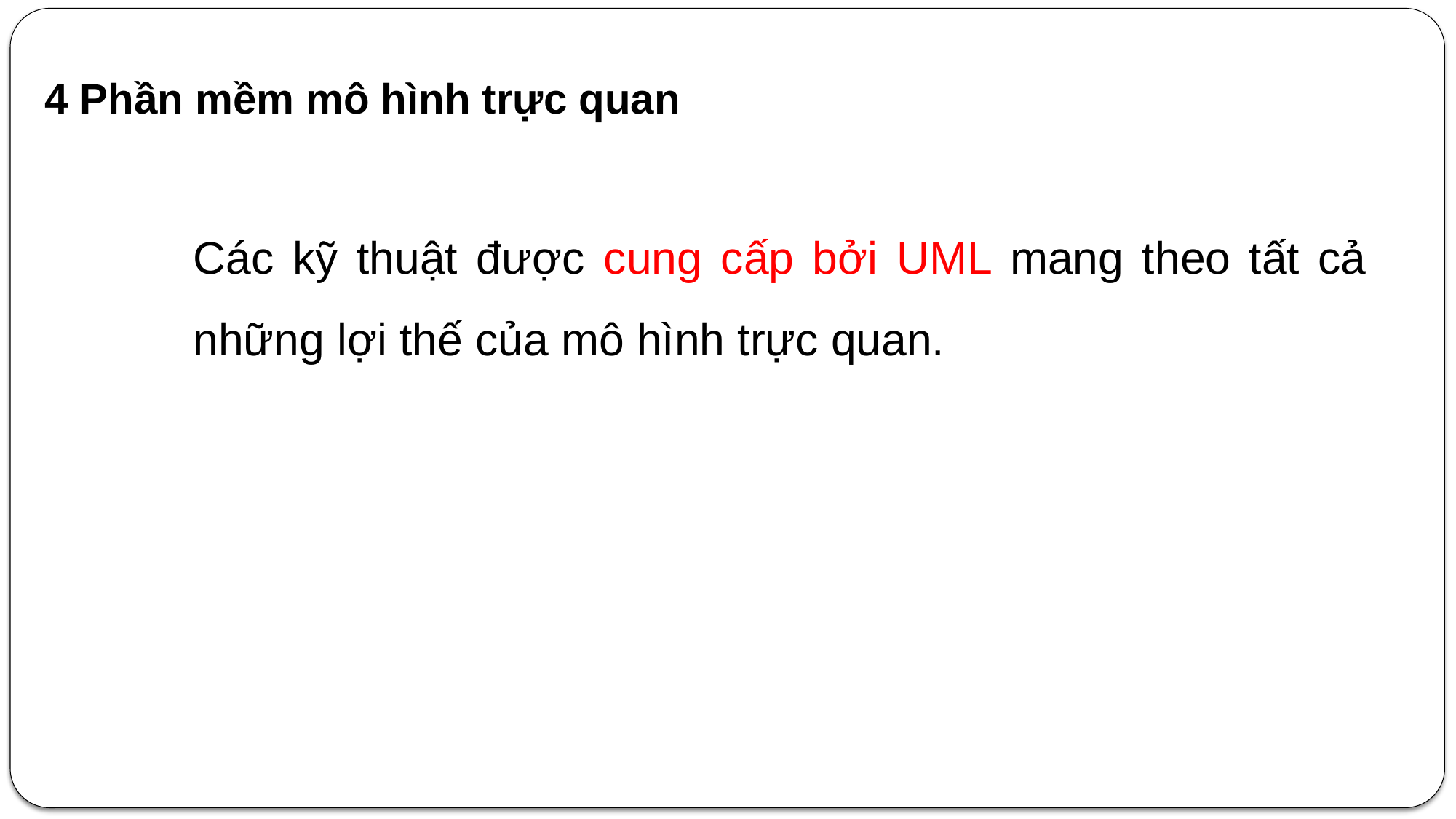

4 Phần mềm mô hình trực quan
Các kỹ thuật được cung cấp bởi UML mang theo tất cả những lợi thế của mô hình trực quan.